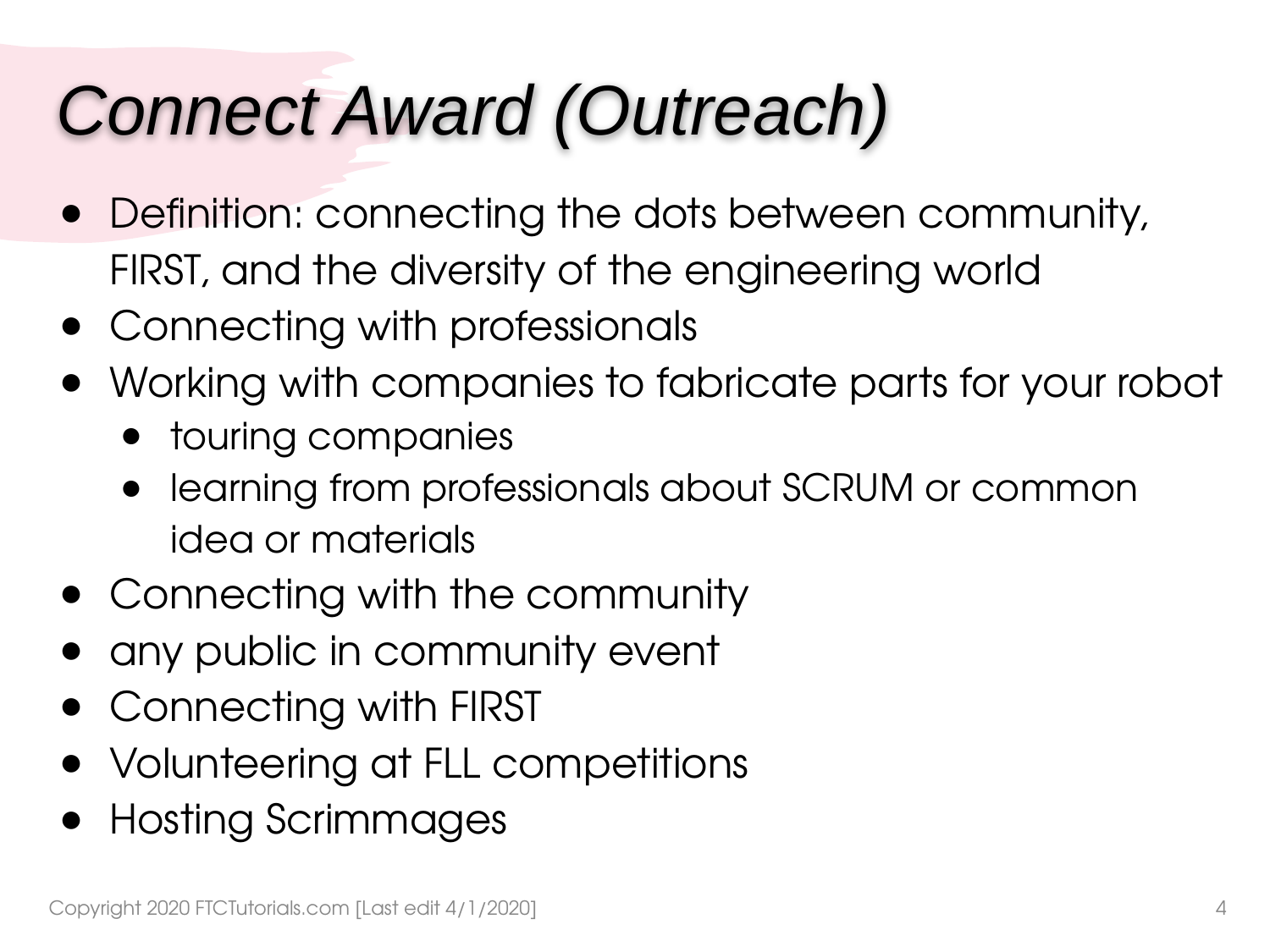

Connect Award (Outreach)
Definition: connecting the dots between community, FIRST, and the diversity of the engineering world
Connecting with professionals
Working with companies to fabricate parts for your robot
touring companies
learning from professionals about SCRUM or common idea or materials
Connecting with the community
any public in community event
Connecting with FIRST
Volunteering at FLL competitions
Hosting Scrimmages

Copyright 2020 FTCTutorials.com [Last edit 4/1/2020]
4